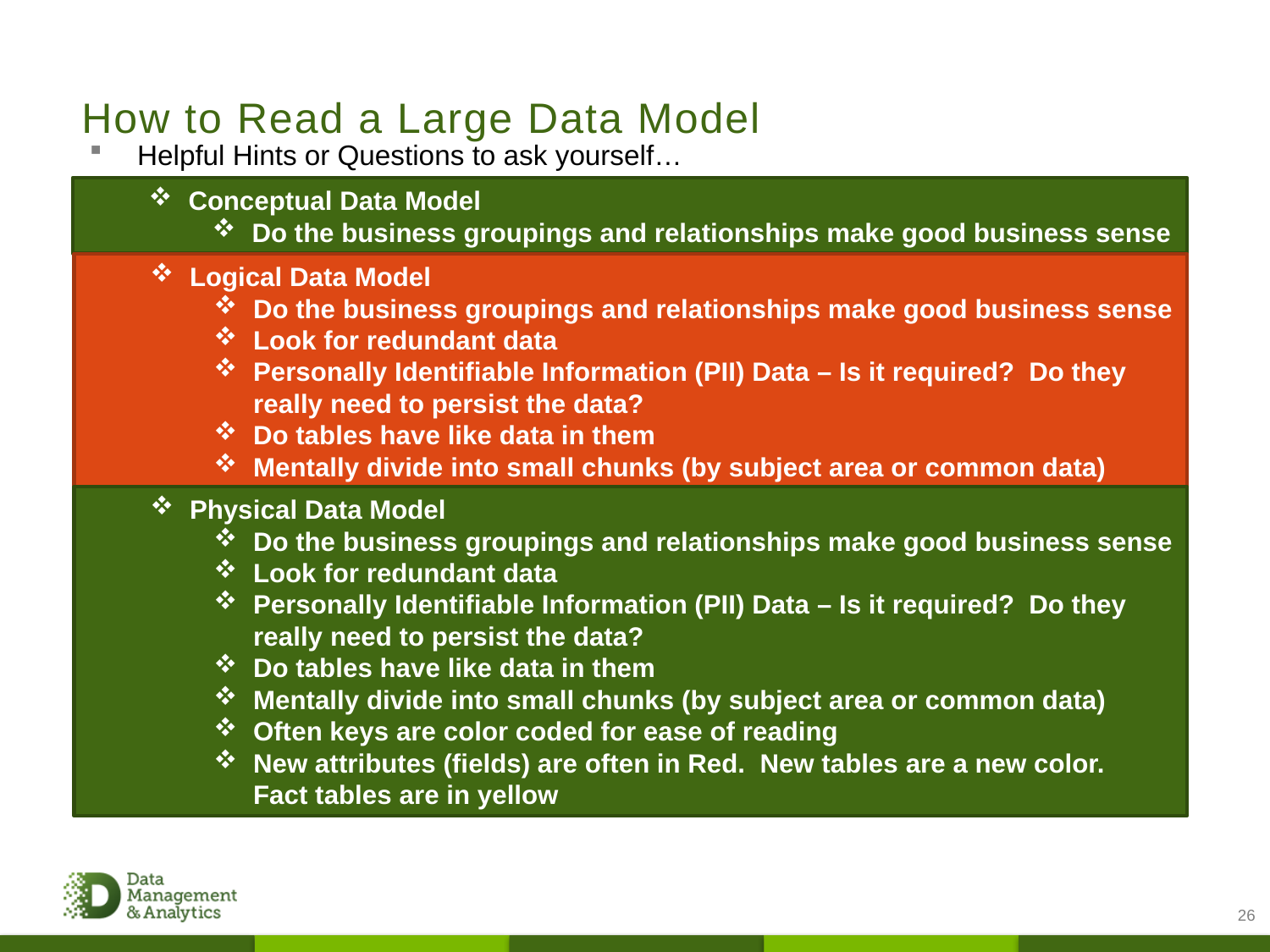

# How to Read a Large Data Model
Helpful Hints or Questions to ask yourself…

Conceptual Data Model
Do the business groupings and relationships make good business sense
Logical Data Model
Do the business groupings and relationships make good business sense
Look for redundant data
Personally Identifiable Information (PII) Data – Is it required?  Do they really need to persist the data?
Do tables have like data in them
Mentally divide into small chunks (by subject area or common data)
Physical Data Model
Do the business groupings and relationships make good business sense
Look for redundant data
Personally Identifiable Information (PII) Data – Is it required?  Do they really need to persist the data?
Do tables have like data in them
Mentally divide into small chunks (by subject area or common data)
Often keys are color coded for ease of reading
New attributes (fields) are often in Red.  New tables are a new color.  Fact tables are in yellow
26